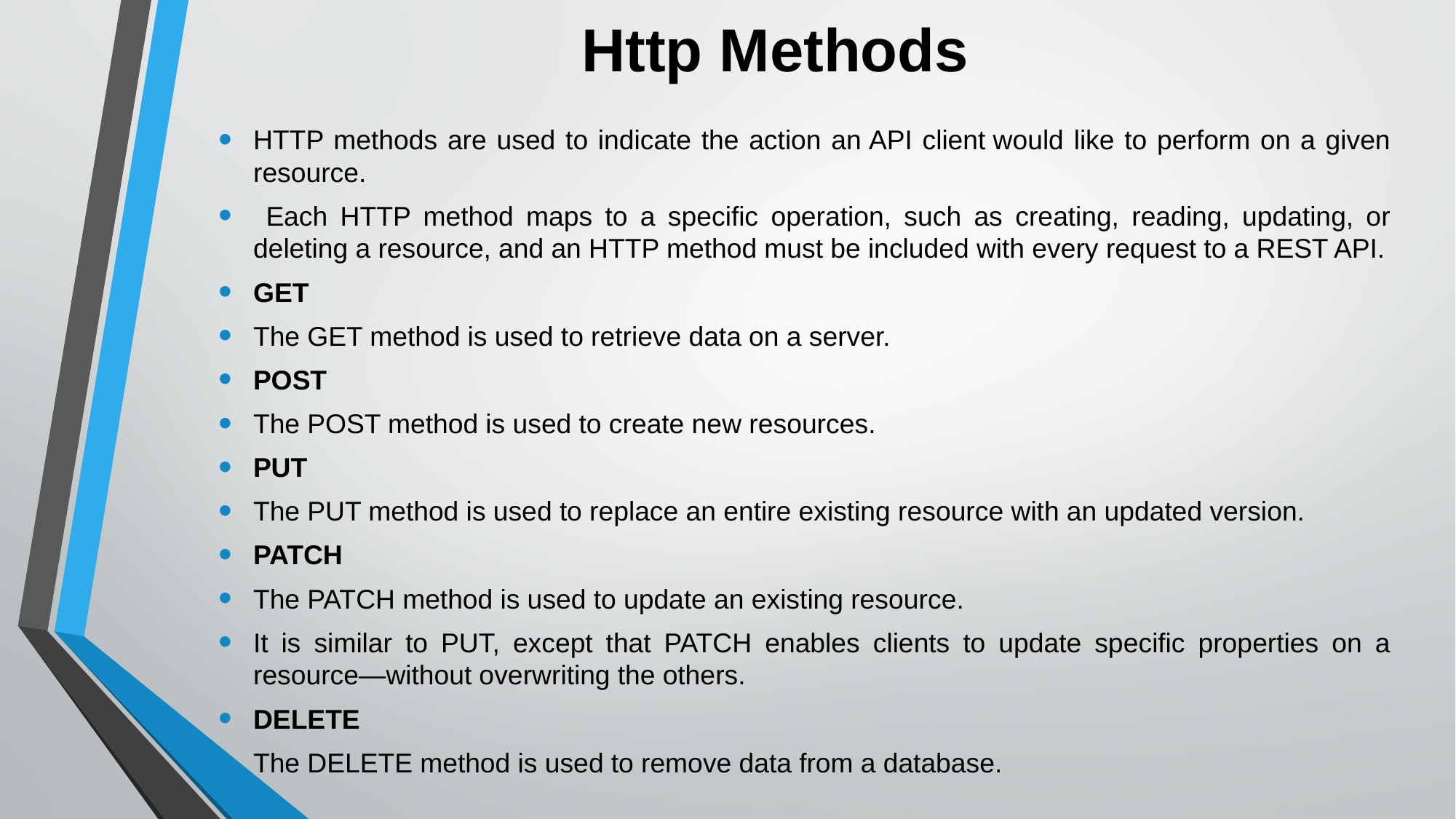

# Http Methods
HTTP methods are used to indicate the action an API client would like to perform on a given resource.
 Each HTTP method maps to a specific operation, such as creating, reading, updating, or deleting a resource, and an HTTP method must be included with every request to a REST API.
GET
The GET method is used to retrieve data on a server.
POST
The POST method is used to create new resources.
PUT
The PUT method is used to replace an entire existing resource with an updated version.
PATCH
The PATCH method is used to update an existing resource.
It is similar to PUT, except that PATCH enables clients to update specific properties on a resource—without overwriting the others.
DELETE
The DELETE method is used to remove data from a database.